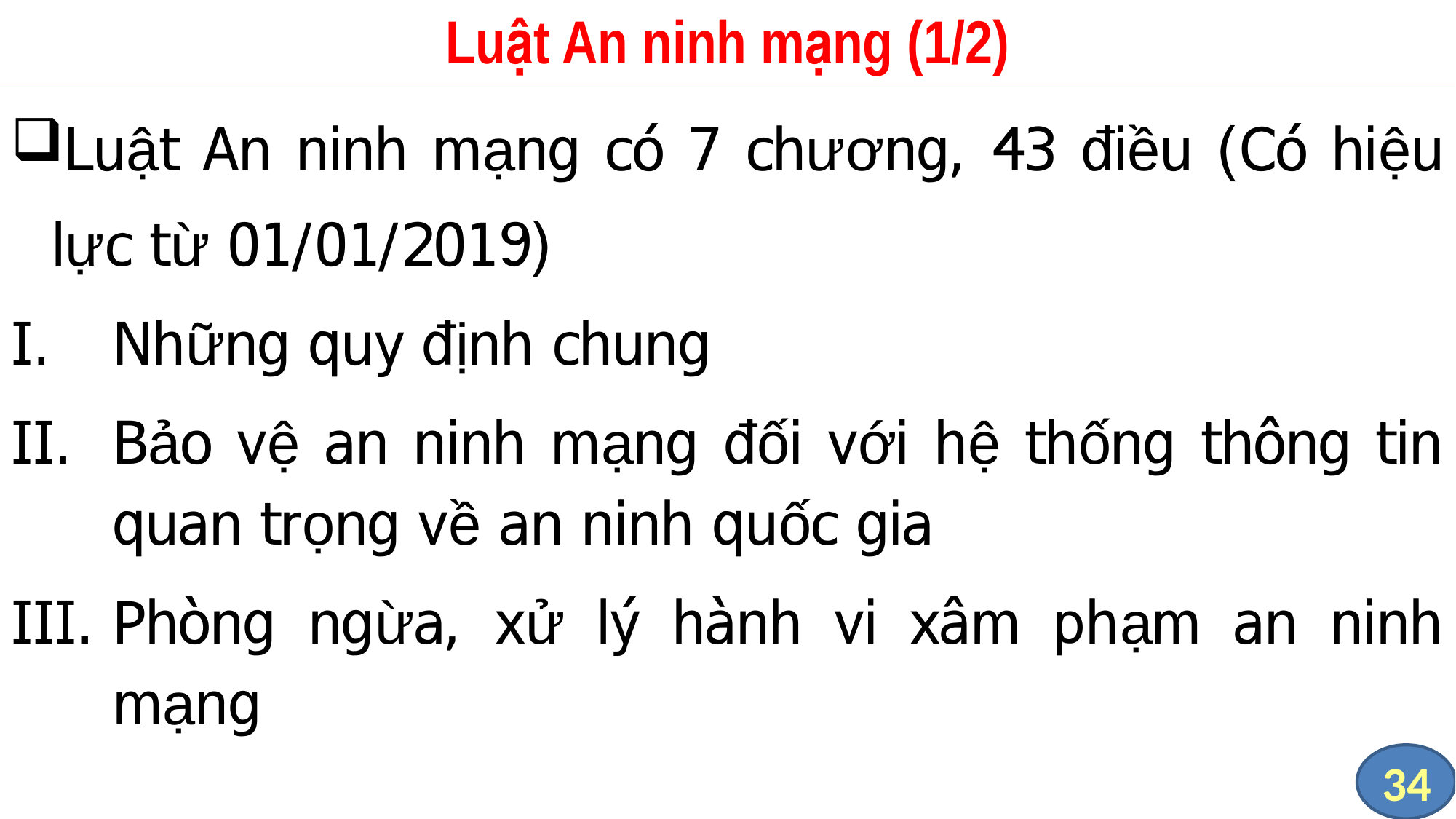

# Luật An ninh mạng (1/2)
Luật An ninh mạng có 7 chương, 43 điều (Có hiệu lực từ 01/01/2019)
Những quy định chung
Bảo vệ an ninh mạng đối với hệ thống thông tin quan trọng về an ninh quốc gia
Phòng ngừa, xử lý hành vi xâm phạm an ninh mạng

34